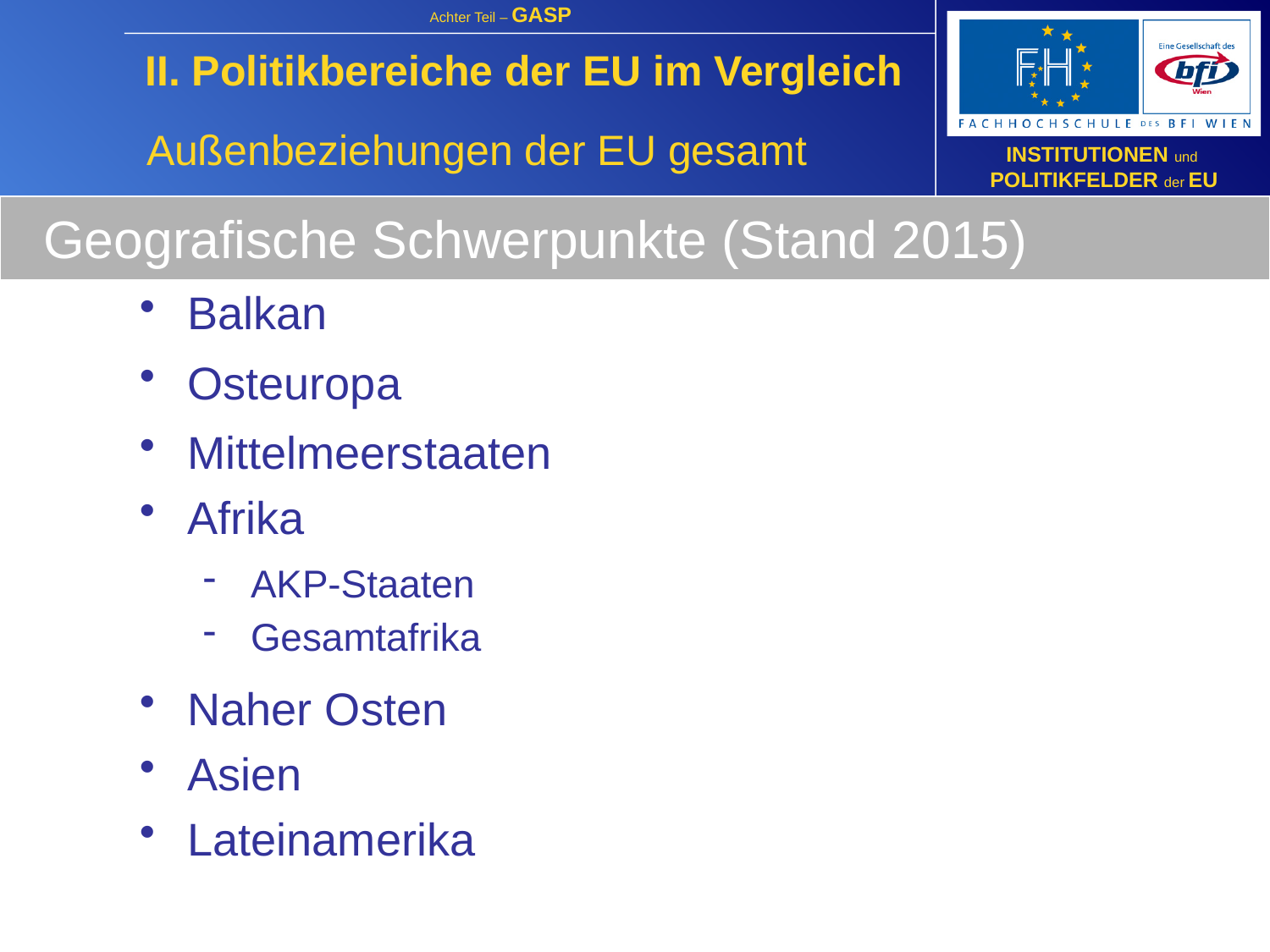

II. Politikbereiche der EU im Vergleich
Außenbeziehungen der EU gesamt

Geografische Schwerpunkte (Stand 2015)
Balkan
Osteuropa
Mittelmeerstaaten
Afrika
AKP-Staaten
Gesamtafrika
Naher Osten
Asien
Lateinamerika